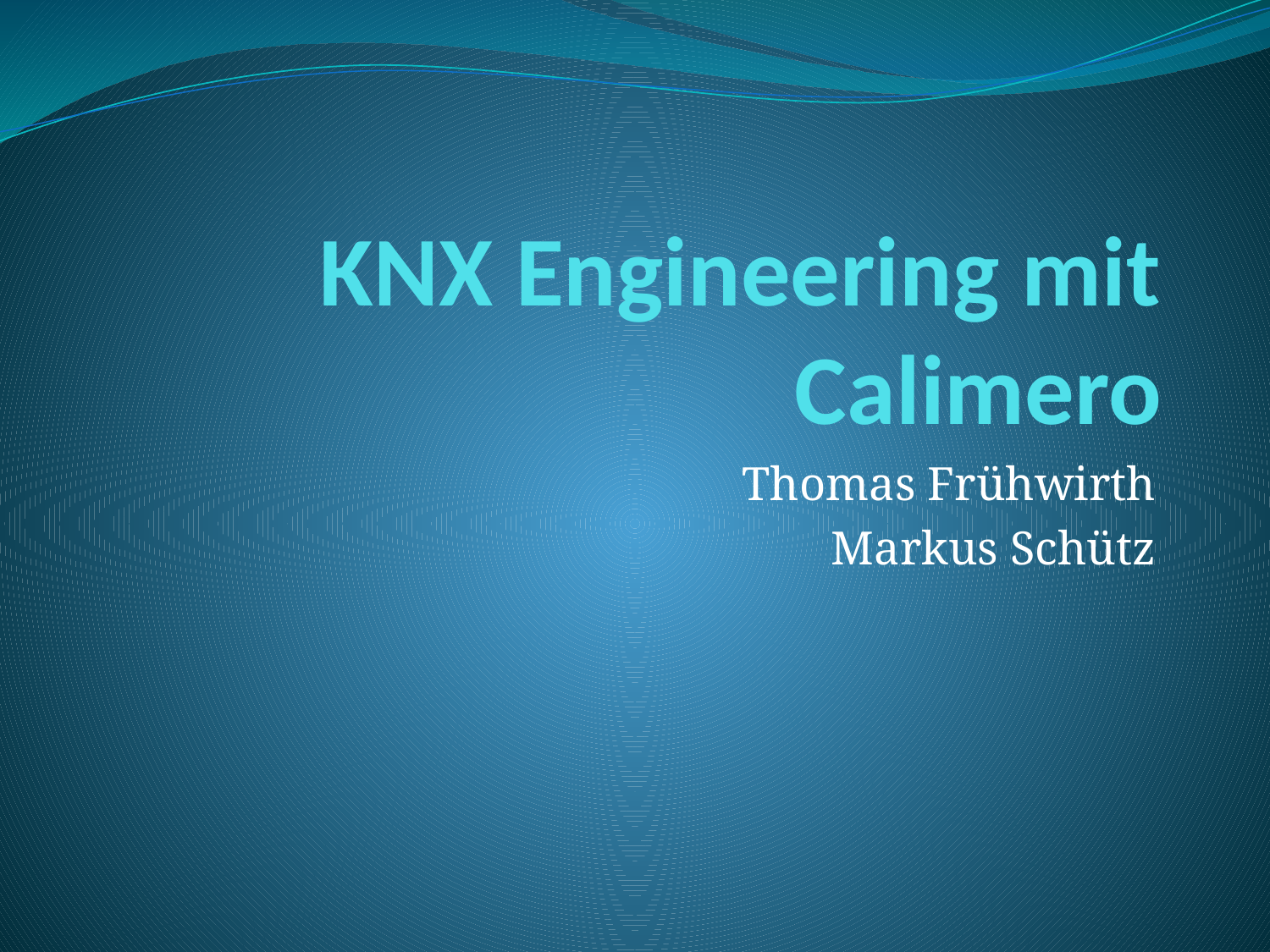

# KNX Engineering mit Calimero
Thomas Frühwirth
Markus Schütz